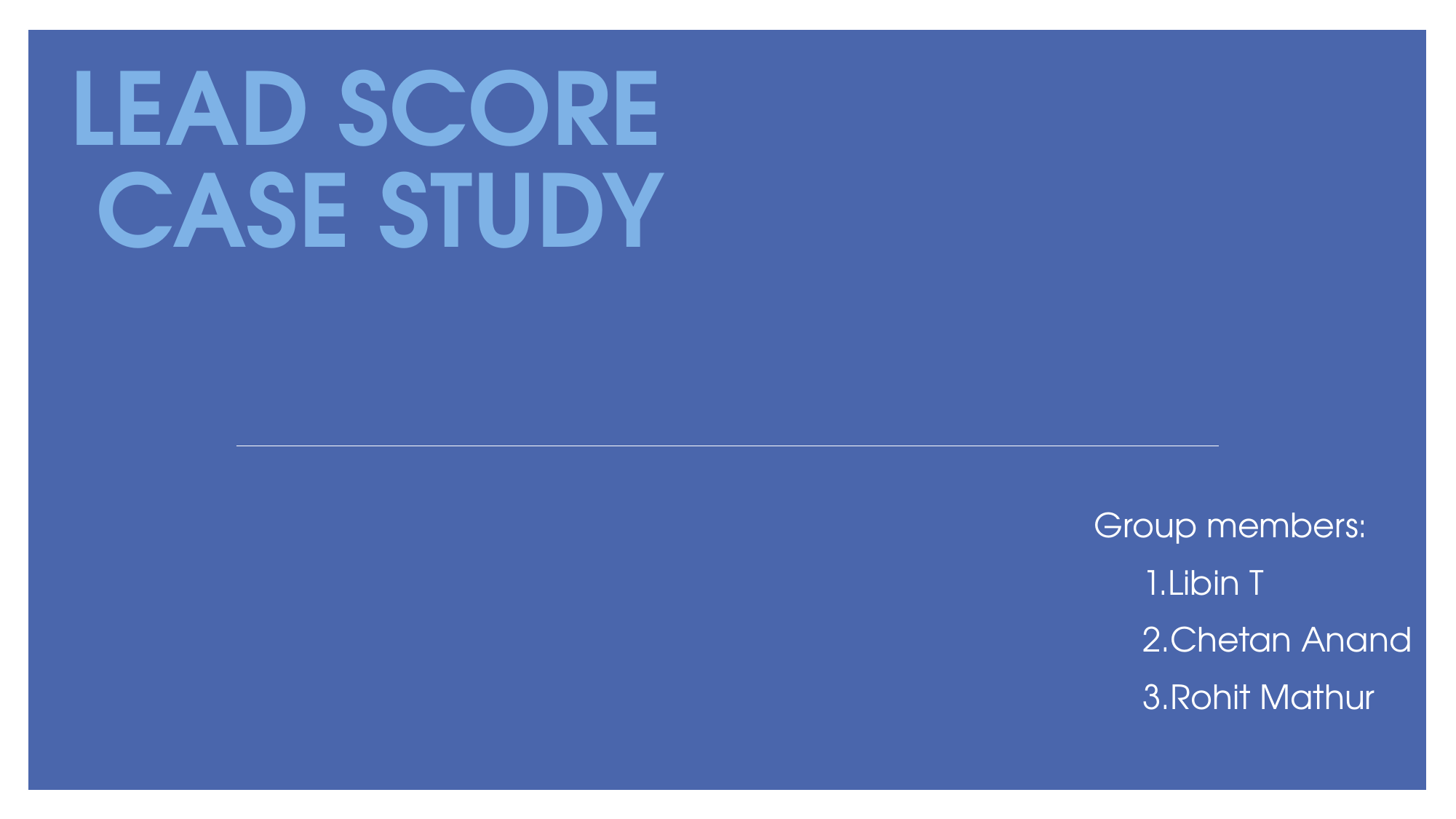

# Lead Score Case Study
                                                                            Group members:
                                                                      1.Libin T
                                                                                      2.Chetan Anand
                                                                                  3.Rohit Mathur